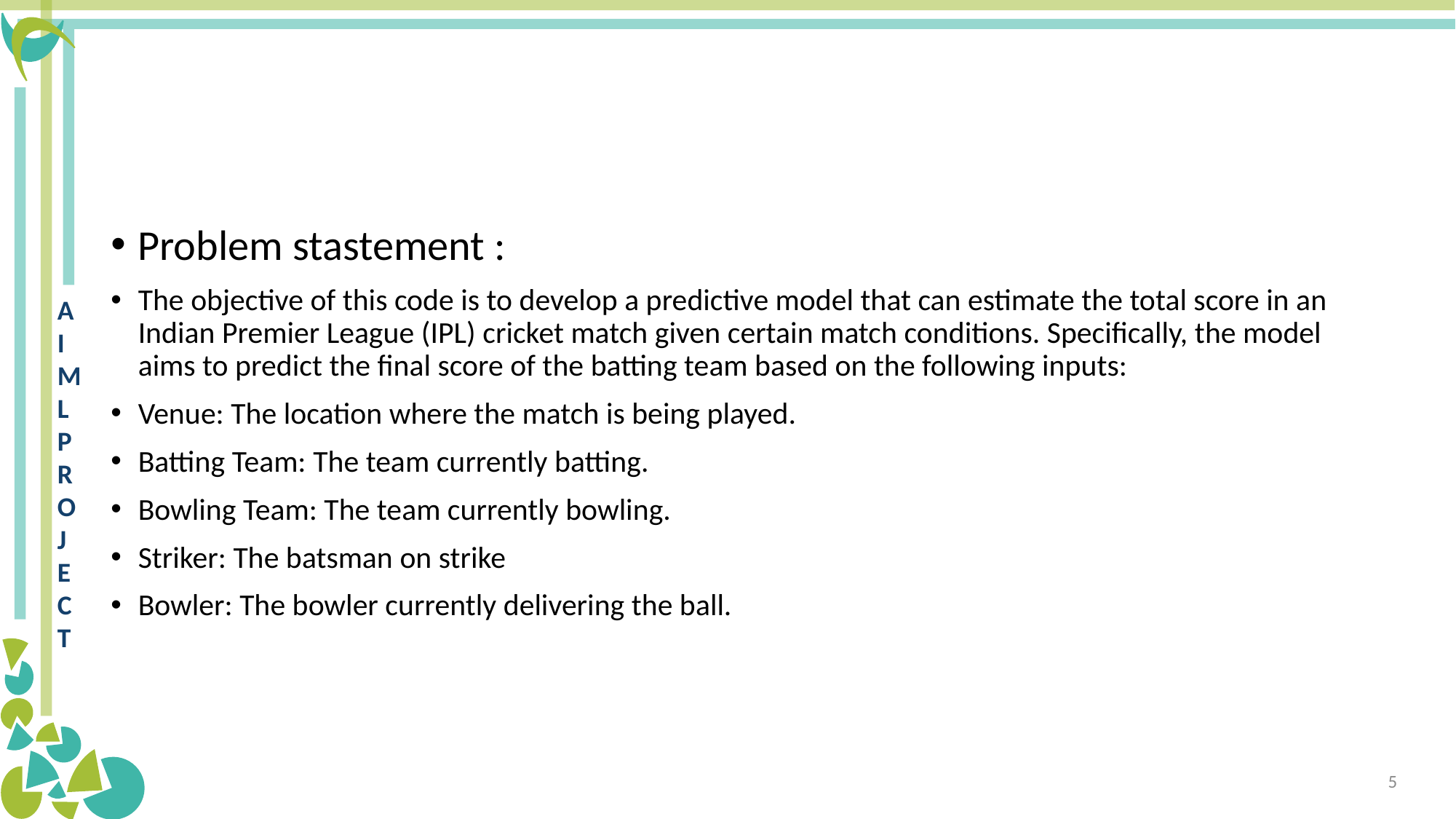

#
Problem stastement :
The objective of this code is to develop a predictive model that can estimate the total score in an Indian Premier League (IPL) cricket match given certain match conditions. Specifically, the model aims to predict the final score of the batting team based on the following inputs:
Venue: The location where the match is being played.
Batting Team: The team currently batting.
Bowling Team: The team currently bowling.
Striker: The batsman on strike
Bowler: The bowler currently delivering the ball.

5